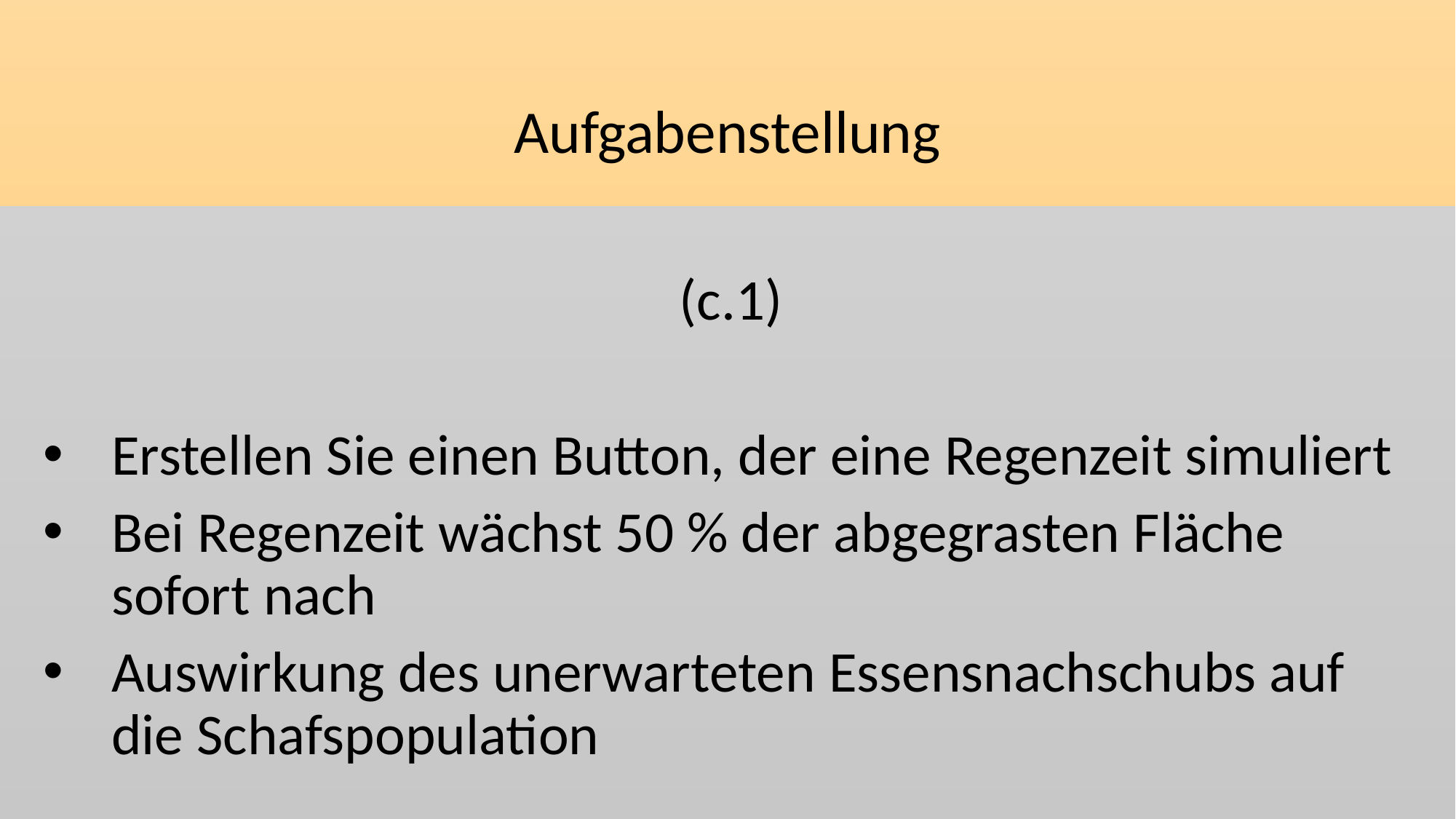

Aufgabenstellung

(c.1)

Erstellen Sie einen Button, der eine Regenzeit simuliert
Bei Regenzeit wächst 50 % der abgegrasten Fläche sofort nach
Auswirkung des unerwarteten Essensnachschubs auf die Schafspopulation